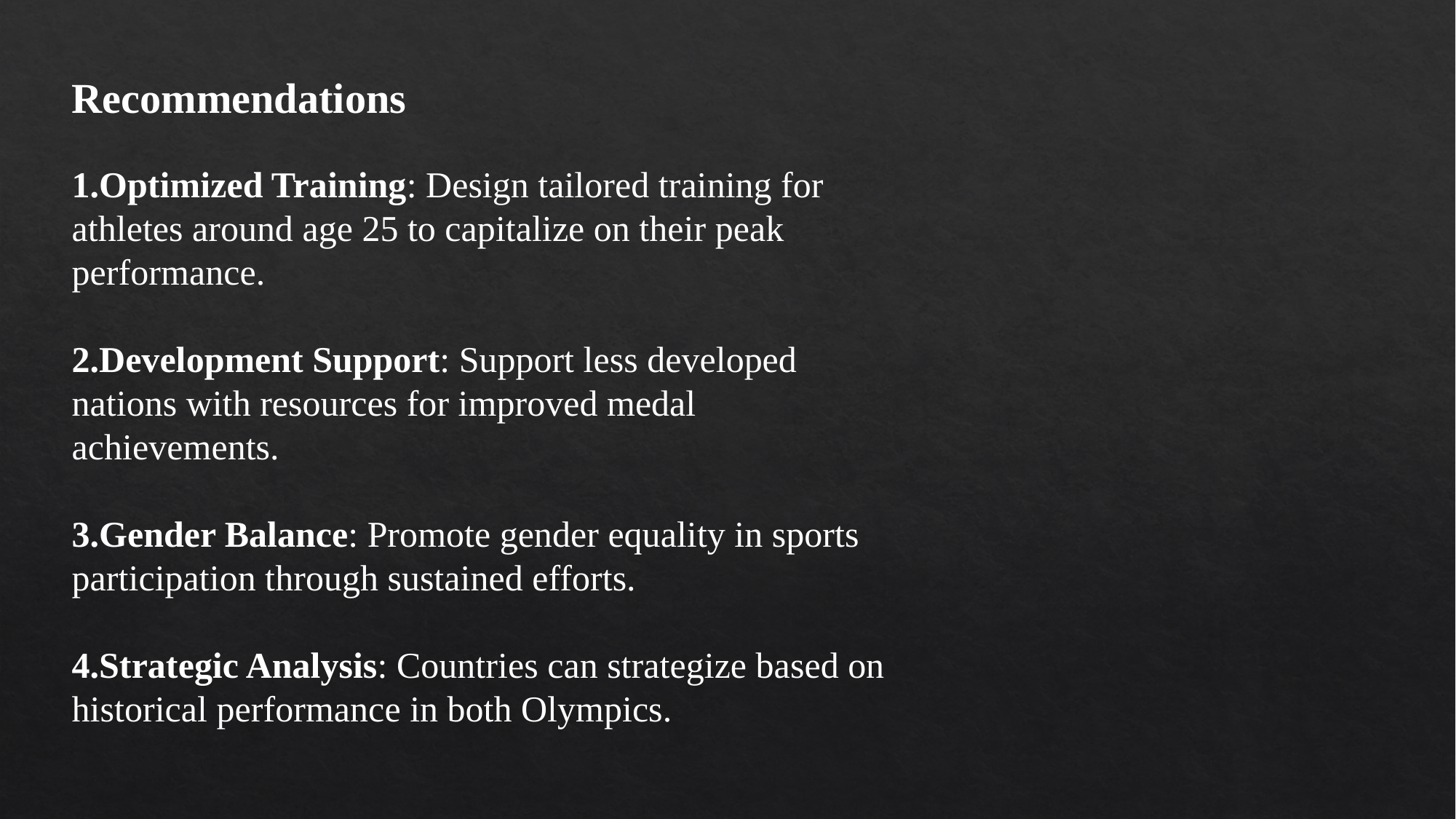

Recommendations
Optimized Training: Design tailored training for athletes around age 25 to capitalize on their peak performance.

Development Support: Support less developed nations with resources for improved medal achievements.

Gender Balance: Promote gender equality in sports participation through sustained efforts.

Strategic Analysis: Countries can strategize based on historical performance in both Olympics.